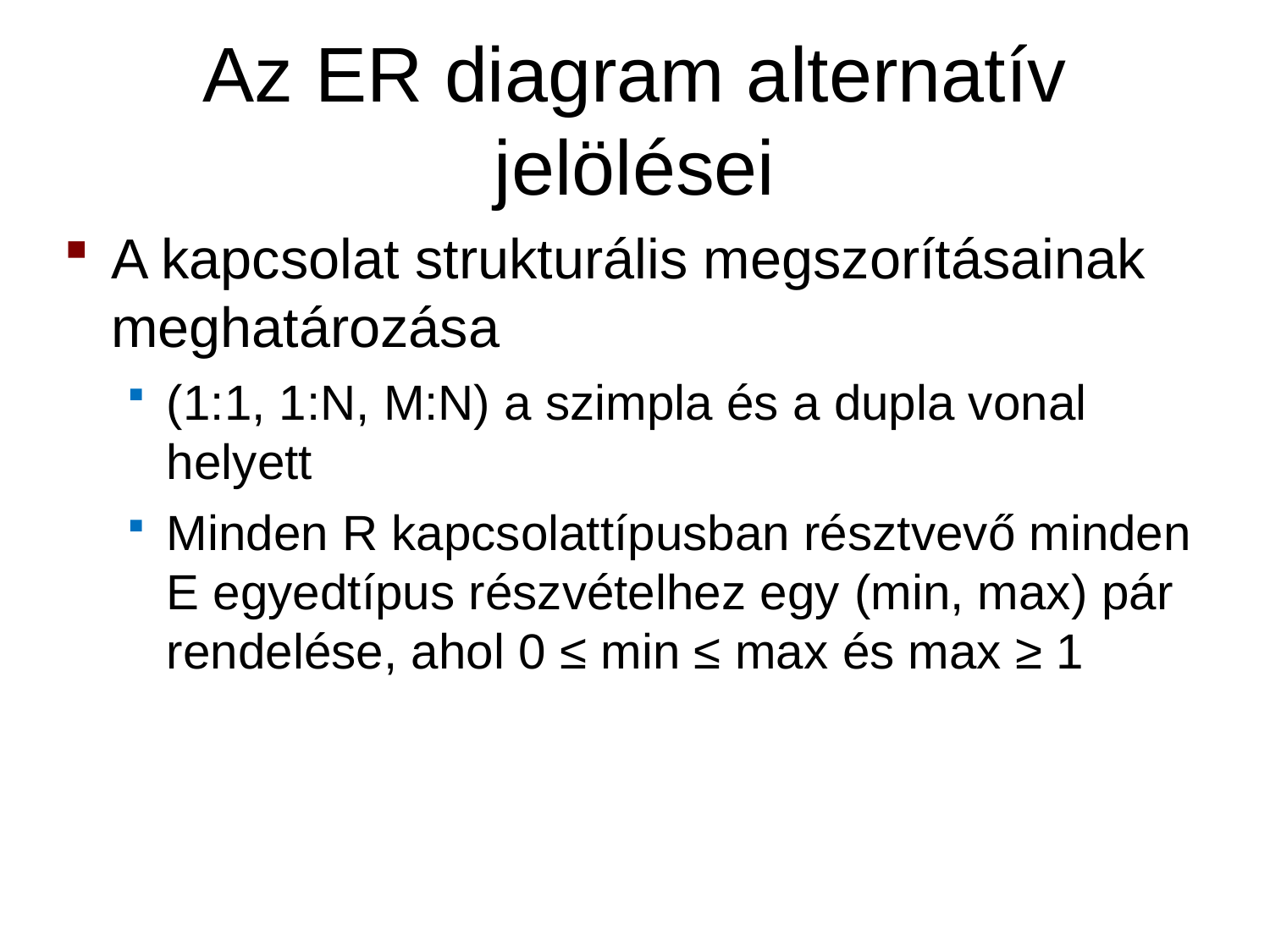

# Az ER diagram alternatív jelölései
A kapcsolat strukturális megszorításainak meghatározása
(1:1, 1:N, M:N) a szimpla és a dupla vonal helyett
Minden R kapcsolattípusban résztvevő minden E egyedtípus részvételhez egy (min, max) pár rendelése, ahol 0 ≤ min ≤ max és max ≥ 1